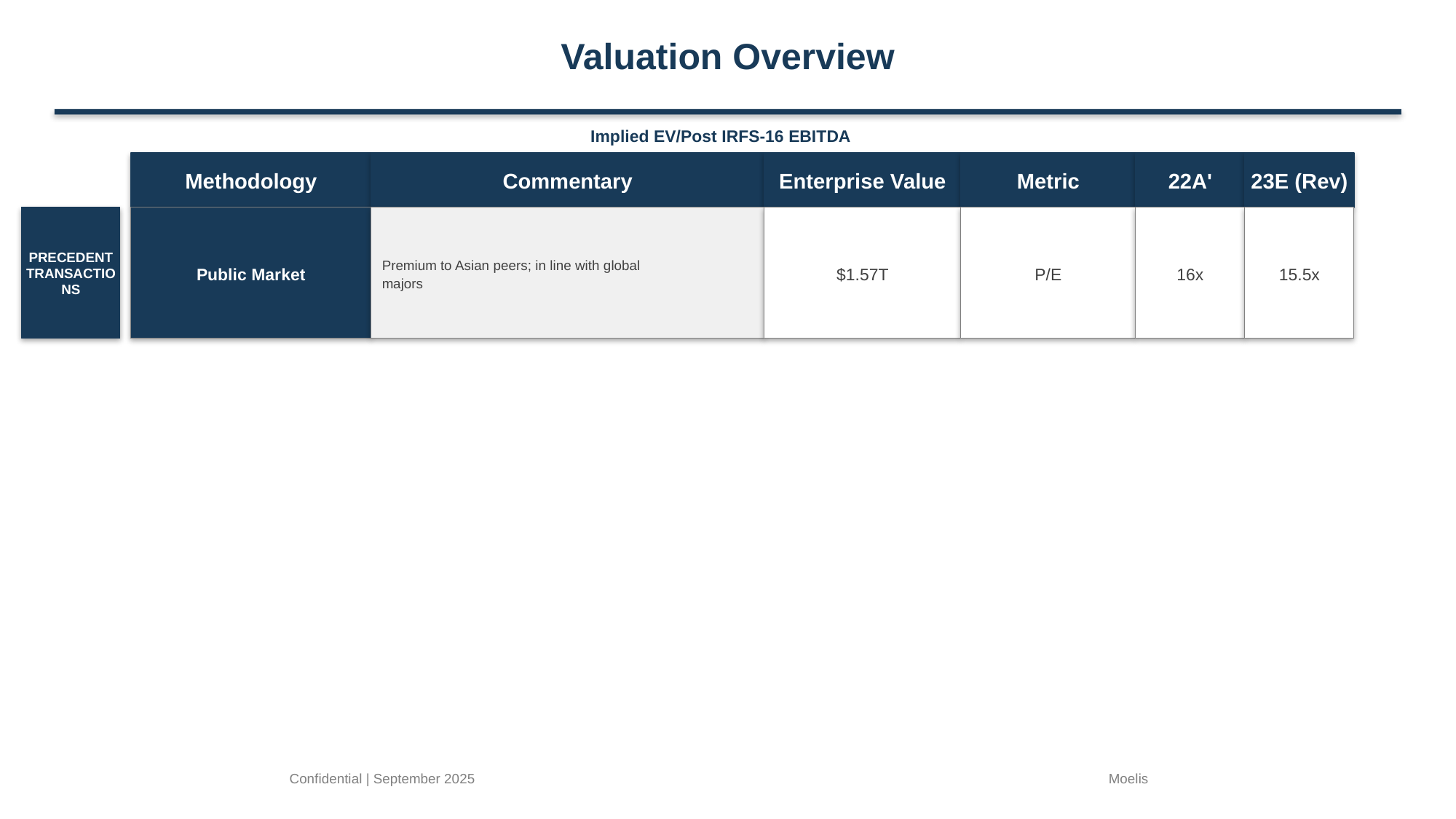

Valuation Overview

Implied EV/Post IRFS-16 EBITDA

Methodology

Commentary

Enterprise Value

Metric

22A'

23E (Rev)

PRECEDENT TRANSACTIONS

Public Market

Premium to Asian peers; in line with global
majors

$1.57T

P/E

16x

15.5x
Confidential | September 2025
Moelis